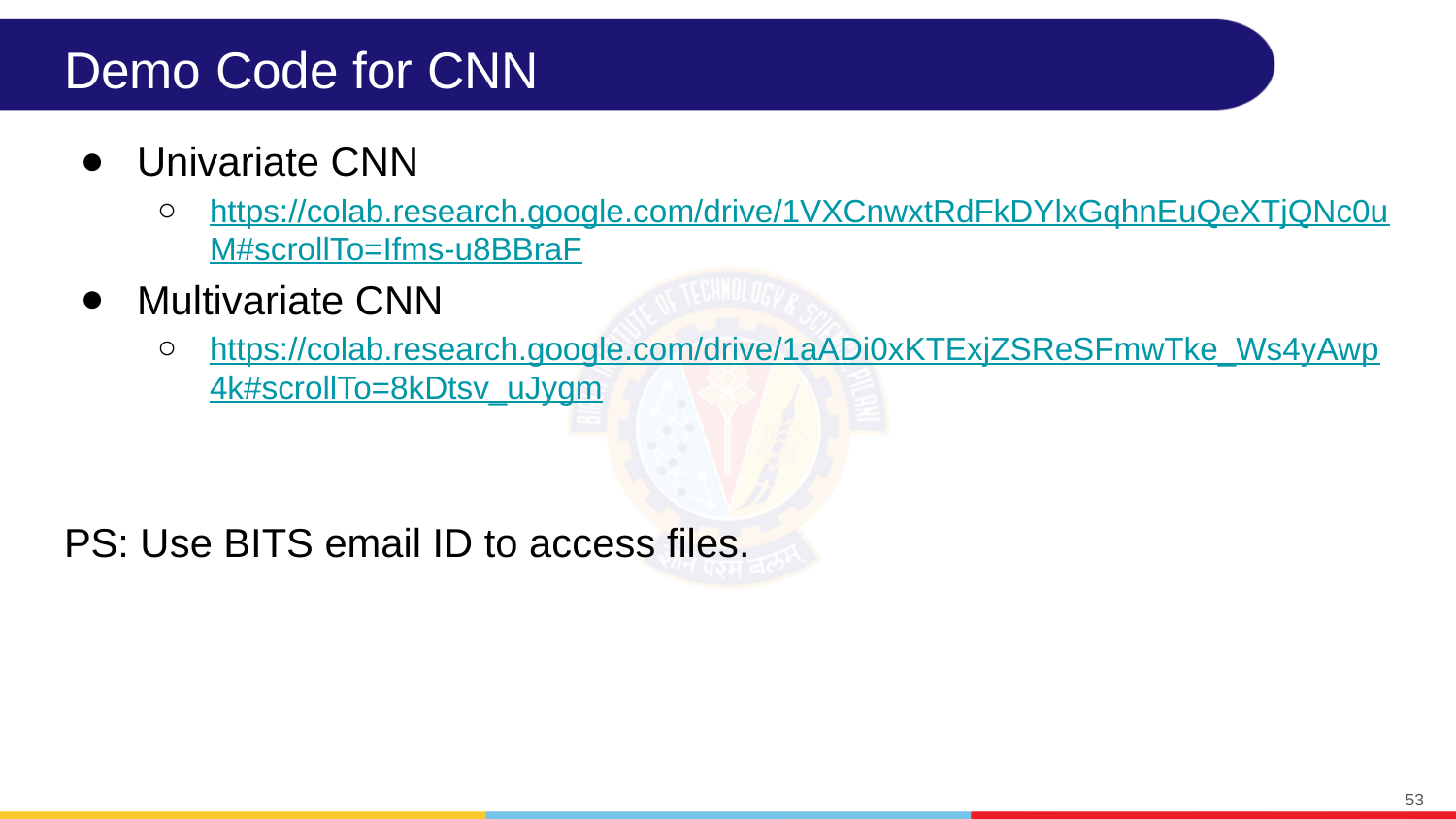

# Demo Code for CNN
Univariate CNN
https://colab.research.google.com/drive/1VXCnwxtRdFkDYlxGqhnEuQeXTjQNc0uM#scrollTo=Ifms-u8BBraF
Multivariate CNN
https://colab.research.google.com/drive/1aADi0xKTExjZSReSFmwTke_Ws4yAwp4k#scrollTo=8kDtsv_uJygm

PS: Use BITS email ID to access files.

53